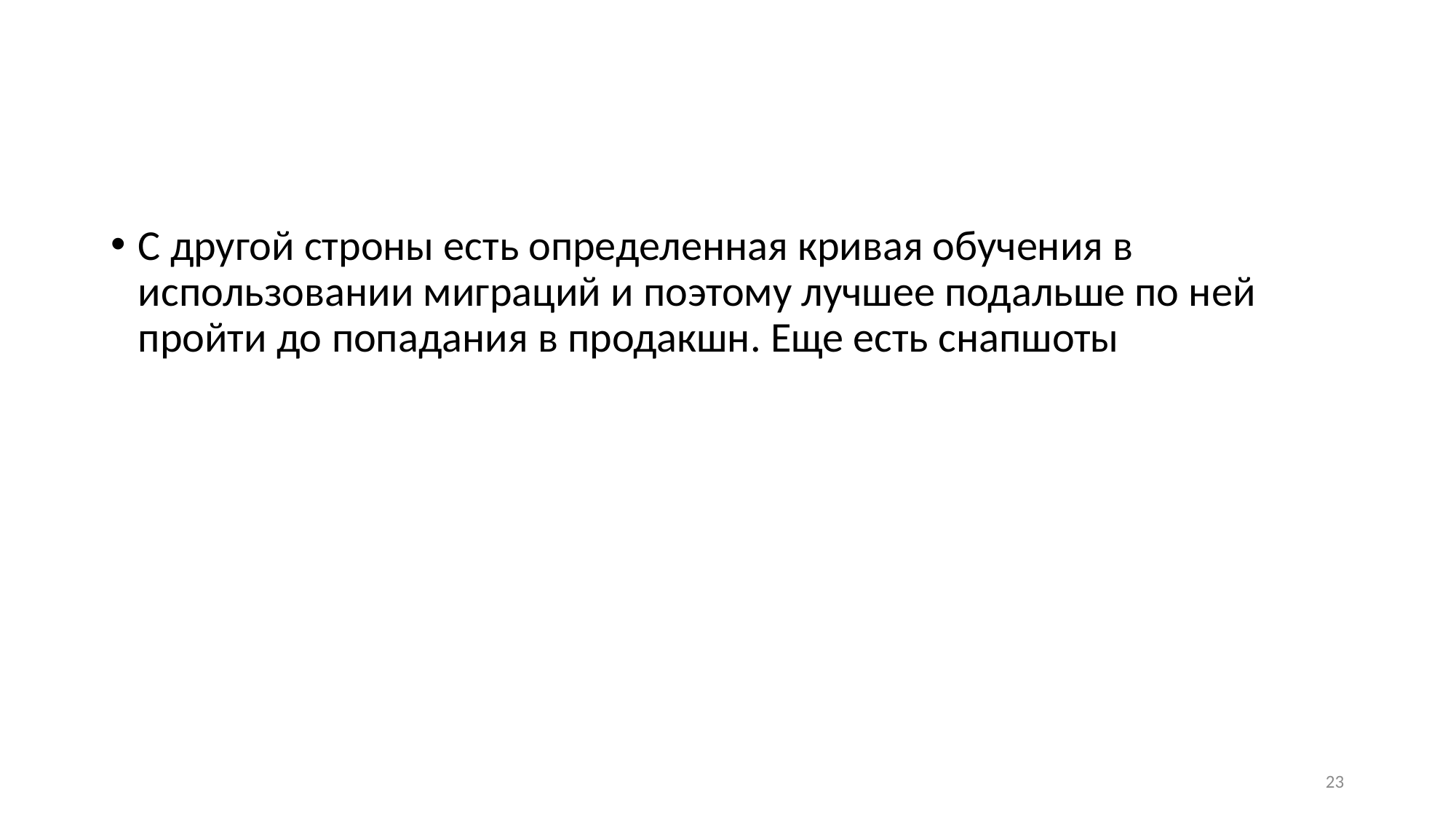

#
С другой строны есть определенная кривая обучения в использовании миграций и поэтому лучшее подальше по ней пройти до попадания в продакшн. Еще есть снапшоты
23